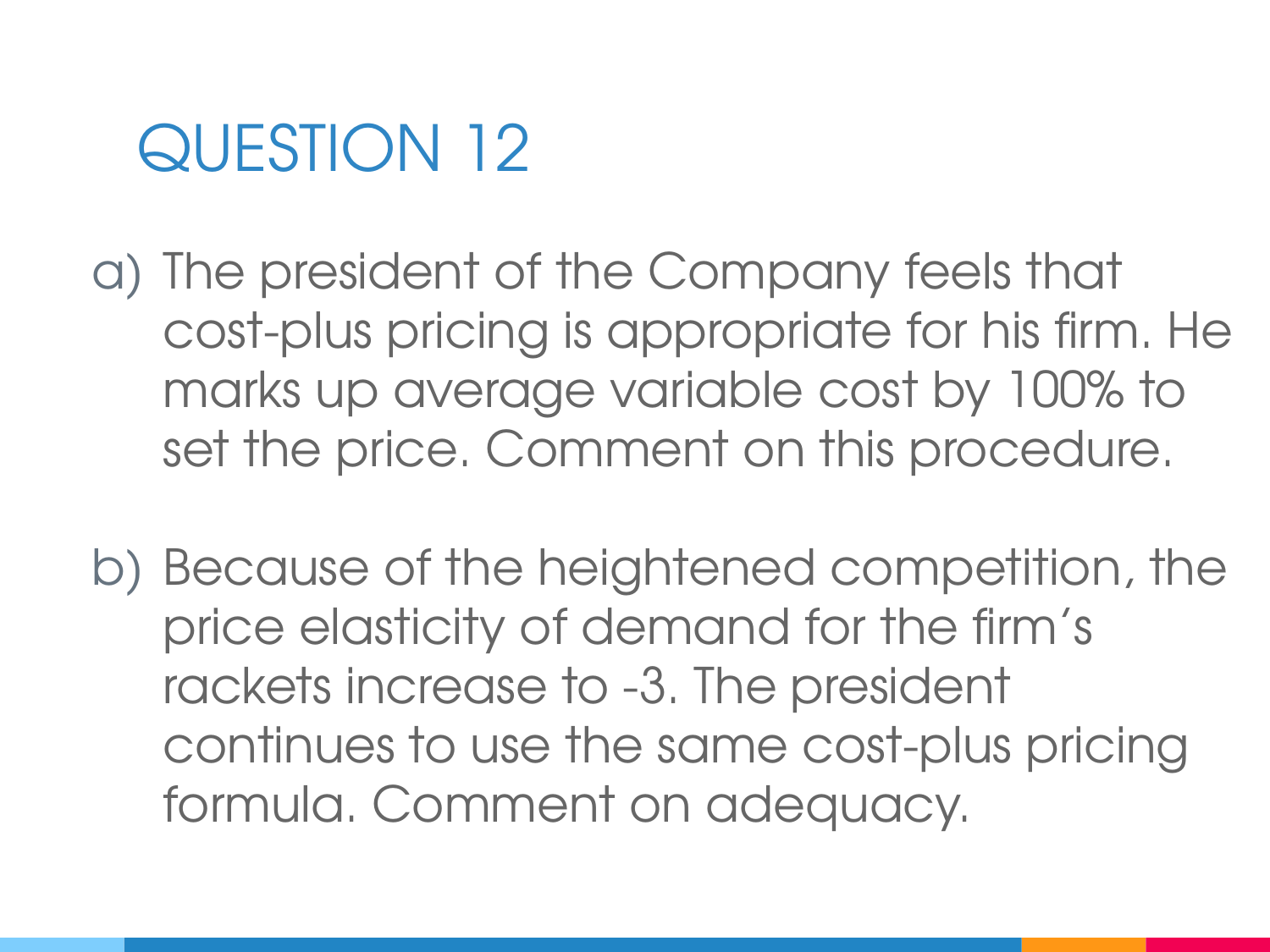

# QUESTION 12
The president of the Company feels that cost-plus pricing is appropriate for his firm. He marks up average variable cost by 100% to set the price. Comment on this procedure.

Because of the heightened competition, the price elasticity of demand for the firm’s rackets increase to -3. The president continues to use the same cost-plus pricing formula. Comment on adequacy.